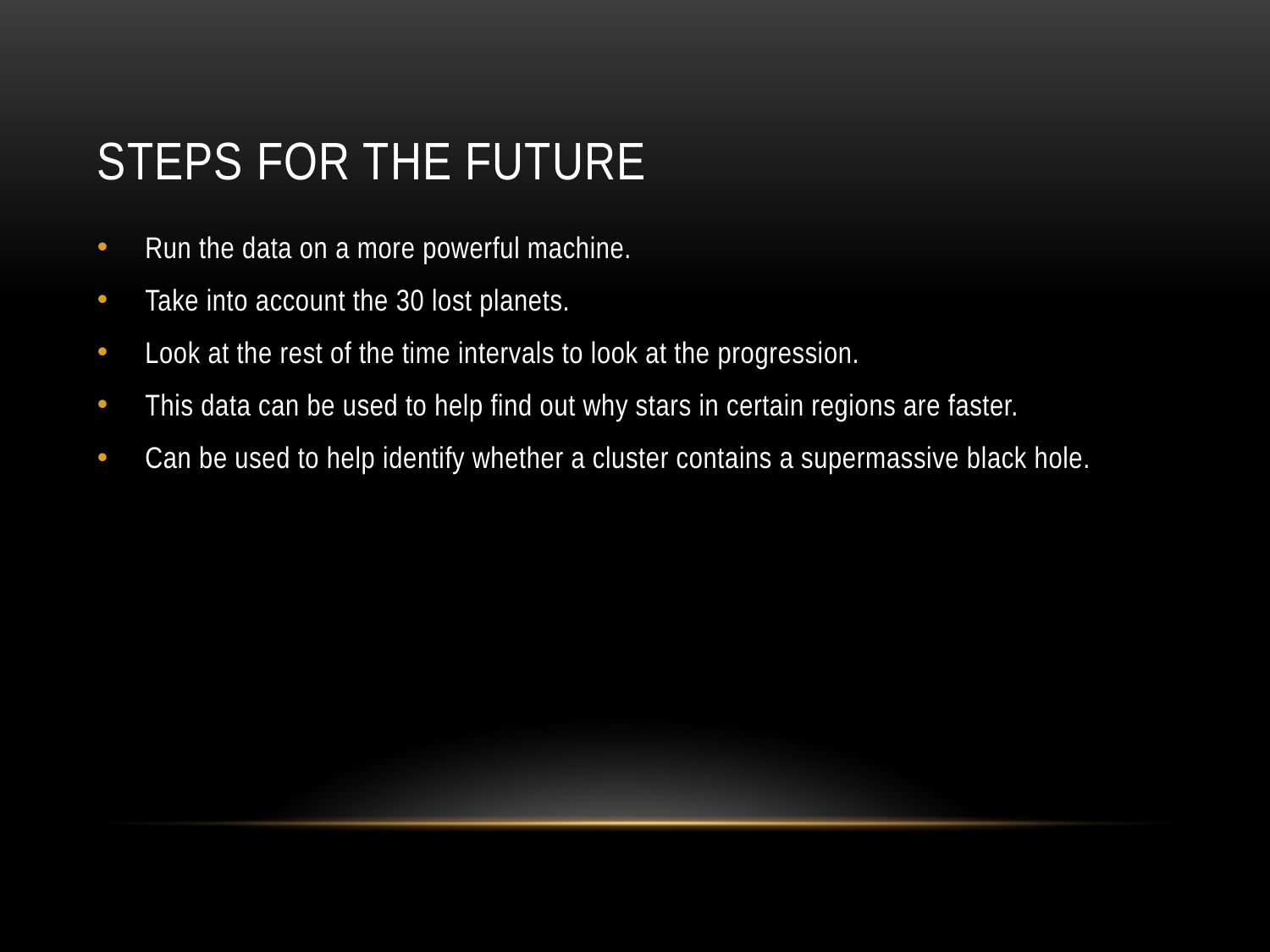

# Steps for the future
Run the data on a more powerful machine.
Take into account the 30 lost planets.
Look at the rest of the time intervals to look at the progression.
This data can be used to help find out why stars in certain regions are faster.
Can be used to help identify whether a cluster contains a supermassive black hole.